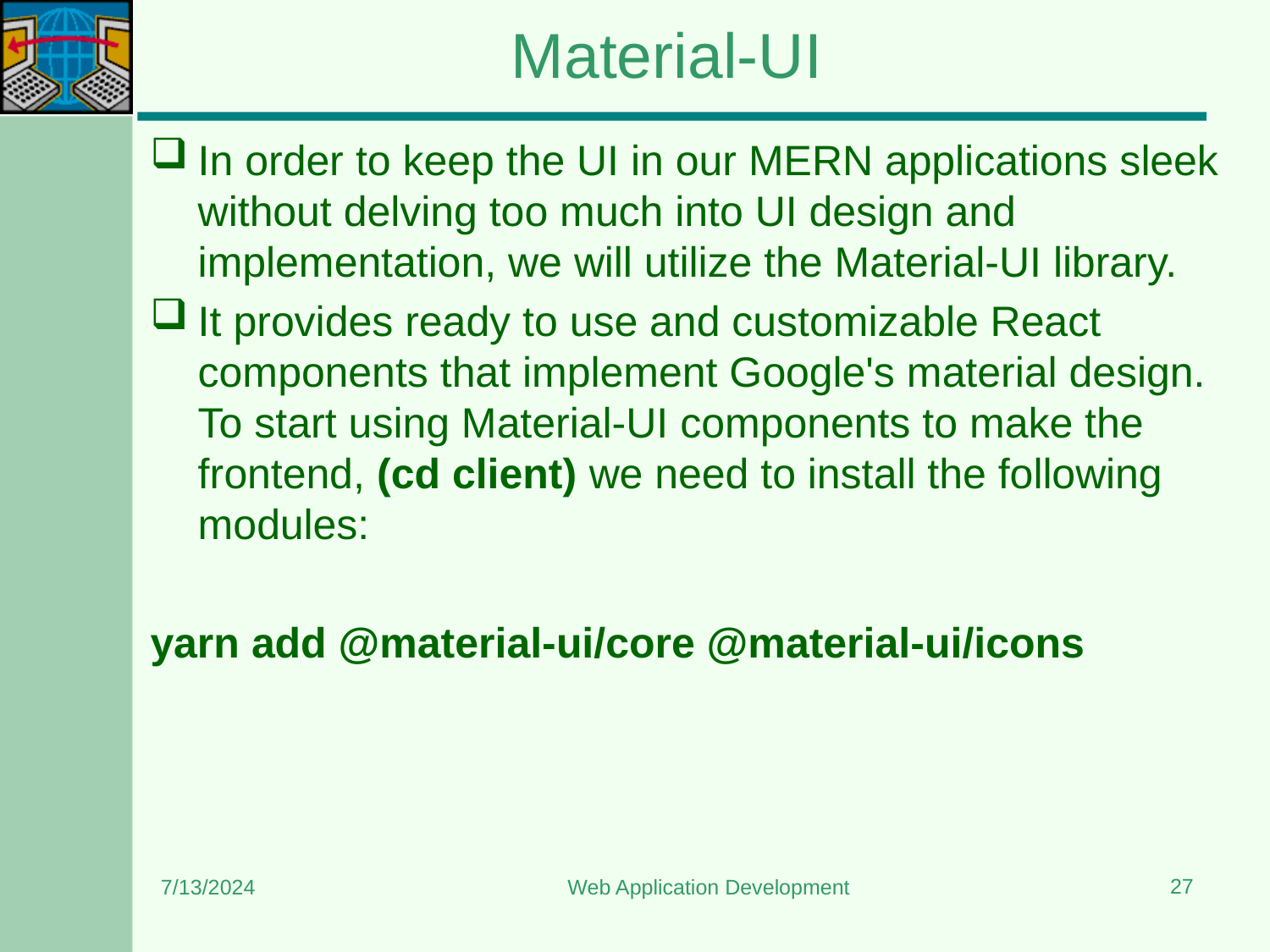

# Material-UI
In order to keep the UI in our MERN applications sleek without delving too much into UI design and implementation, we will utilize the Material-UI library.
It provides ready to use and customizable React components that implement Google's material design. To start using Material-UI components to make the frontend, (cd client) we need to install the following modules:

yarn add @material-ui/core @material-ui/icons

27
7/13/2024
Web Application Development